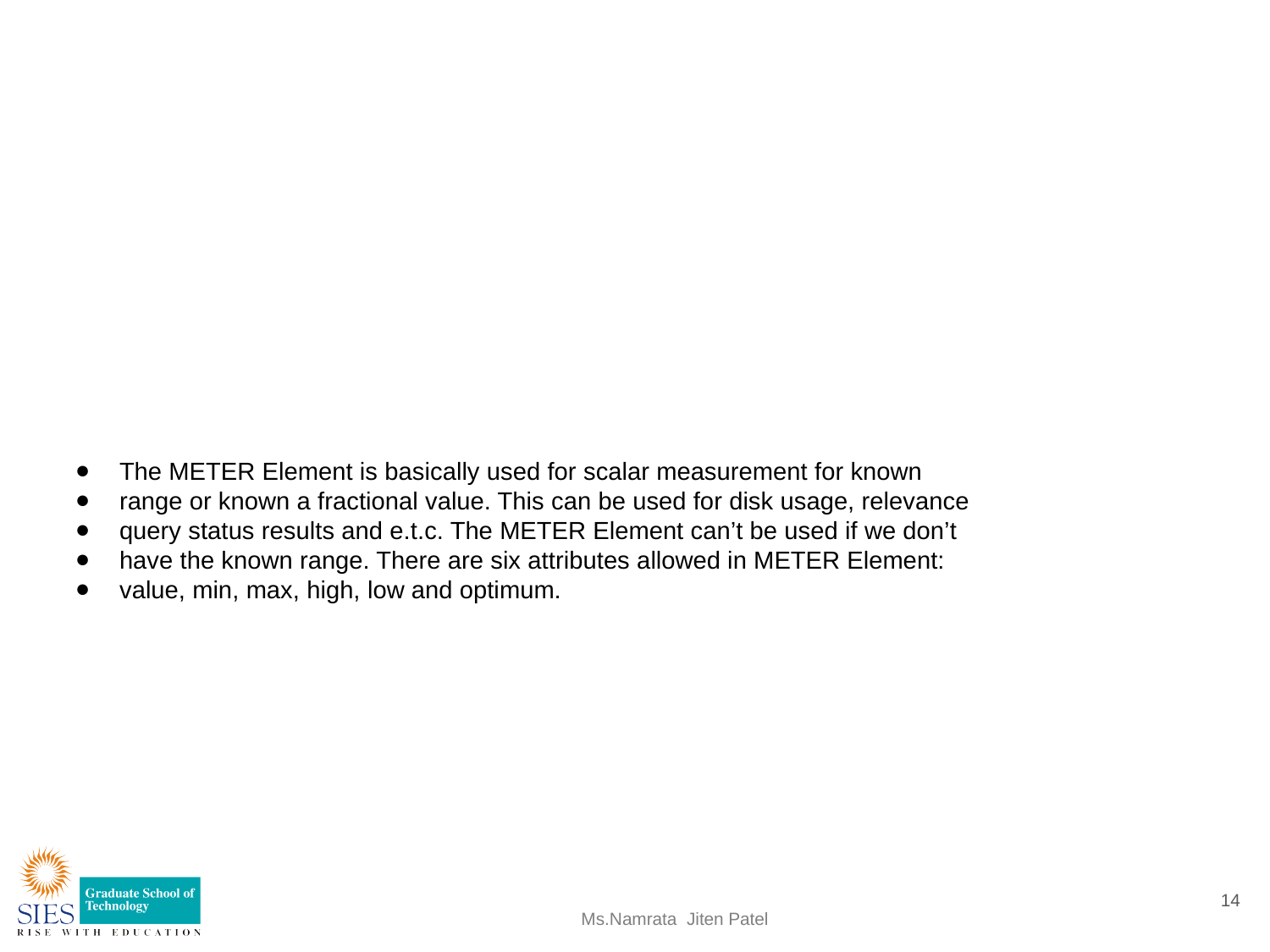

#
The METER Element is basically used for scalar measurement for known
range or known a fractional value. This can be used for disk usage, relevance
query status results and e.t.c. The METER Element can’t be used if we don’t
have the known range. There are six attributes allowed in METER Element:
value, min, max, high, low and optimum.
14